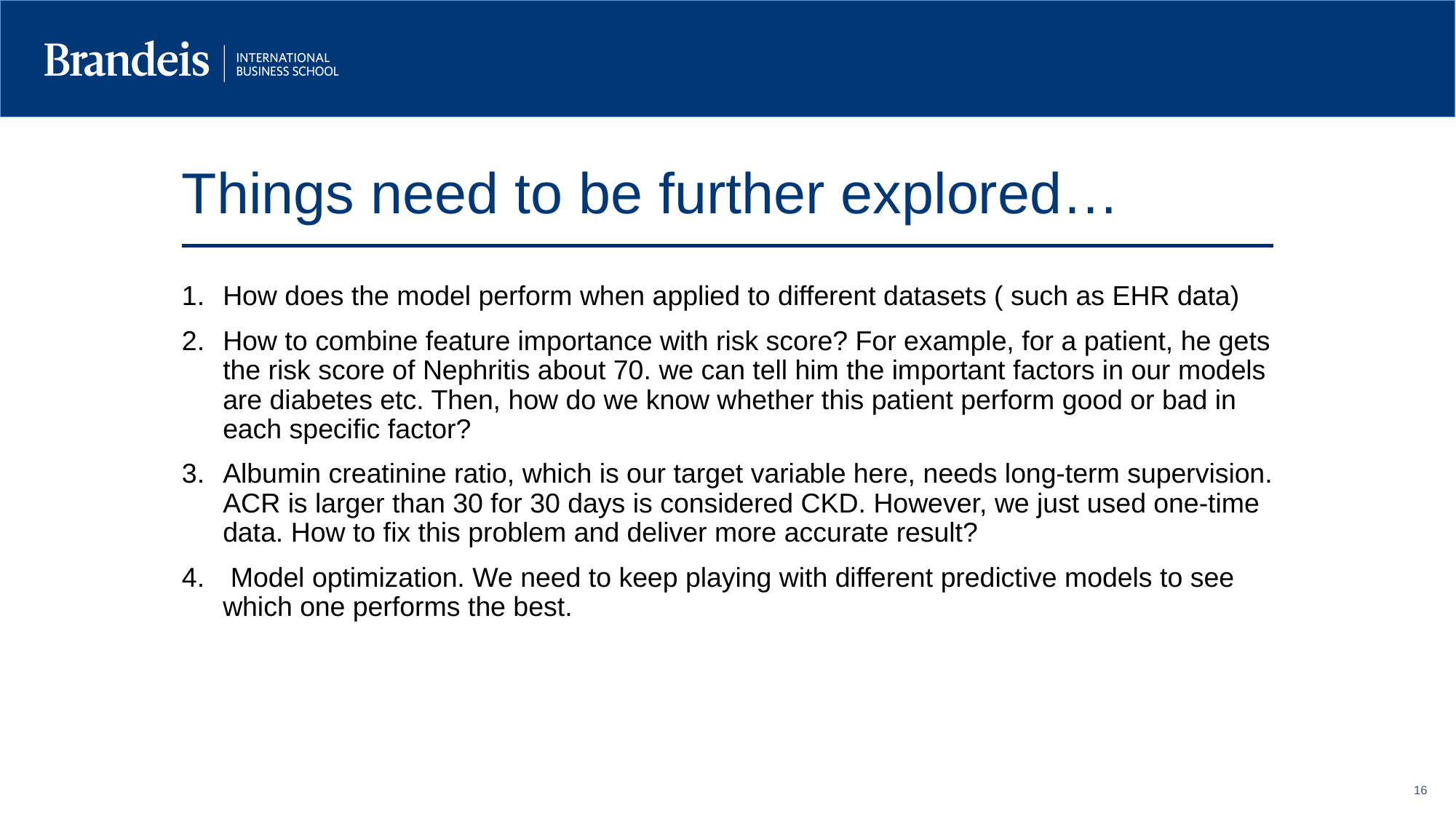

Things need to be further explored…
How does the model perform when applied to different datasets ( such as EHR data)
How to combine feature importance with risk score? For example, for a patient, he gets the risk score of Nephritis about 70. we can tell him the important factors in our models are diabetes etc. Then, how do we know whether this patient perform good or bad in each specific factor?
Albumin creatinine ratio, which is our target variable here, needs long-term supervision. ACR is larger than 30 for 30 days is considered CKD. However, we just used one-time data. How to fix this problem and deliver more accurate result?
 Model optimization. We need to keep playing with different predictive models to see which one performs the best.